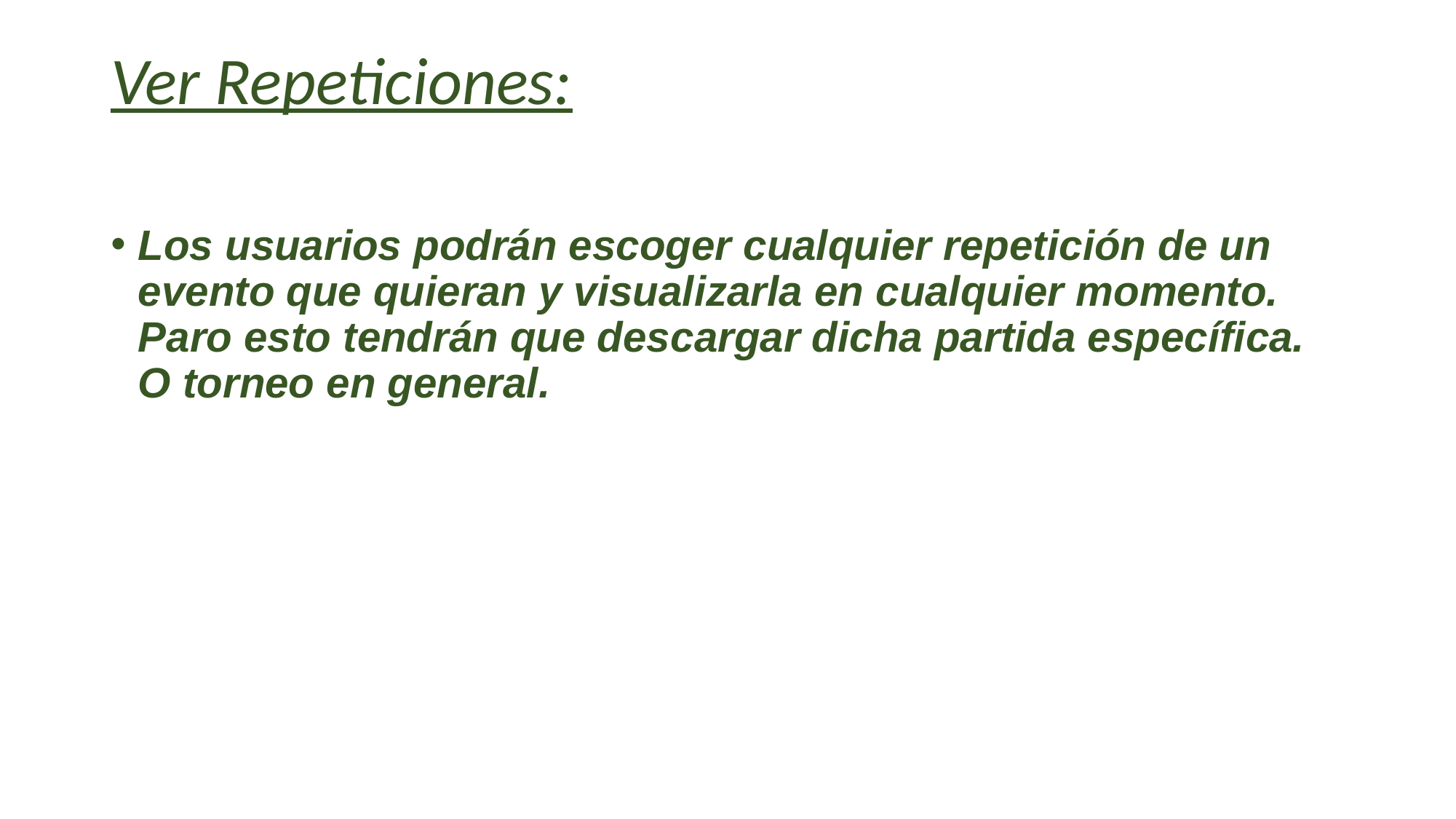

# Ver Repeticiones:
Los usuarios podrán escoger cualquier repetición de un evento que quieran y visualizarla en cualquier momento. Paro esto tendrán que descargar dicha partida específica. O torneo en general.